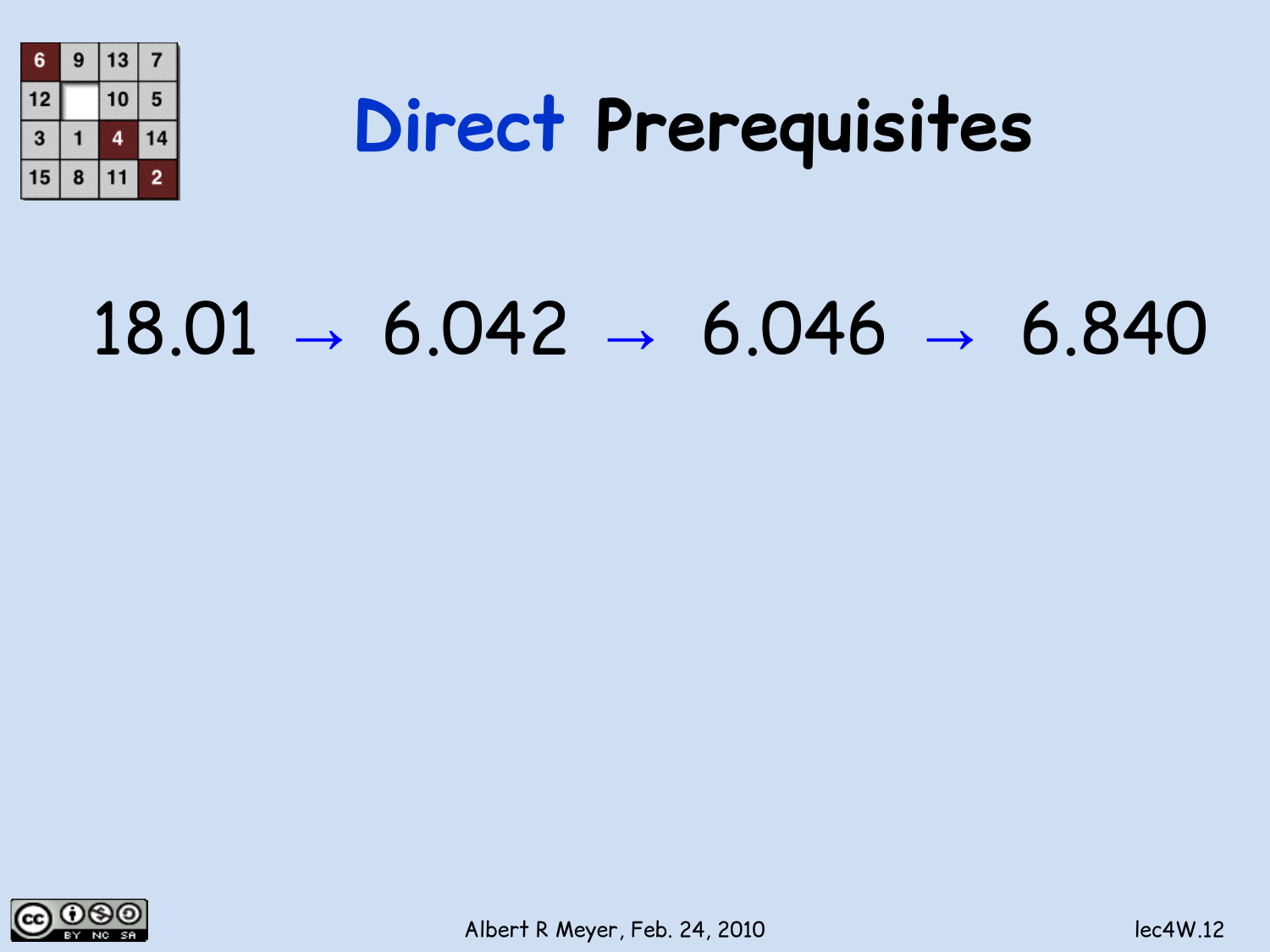

# Direct Prerequisites
18.01 → 6.042 →  6.046 →  6.840